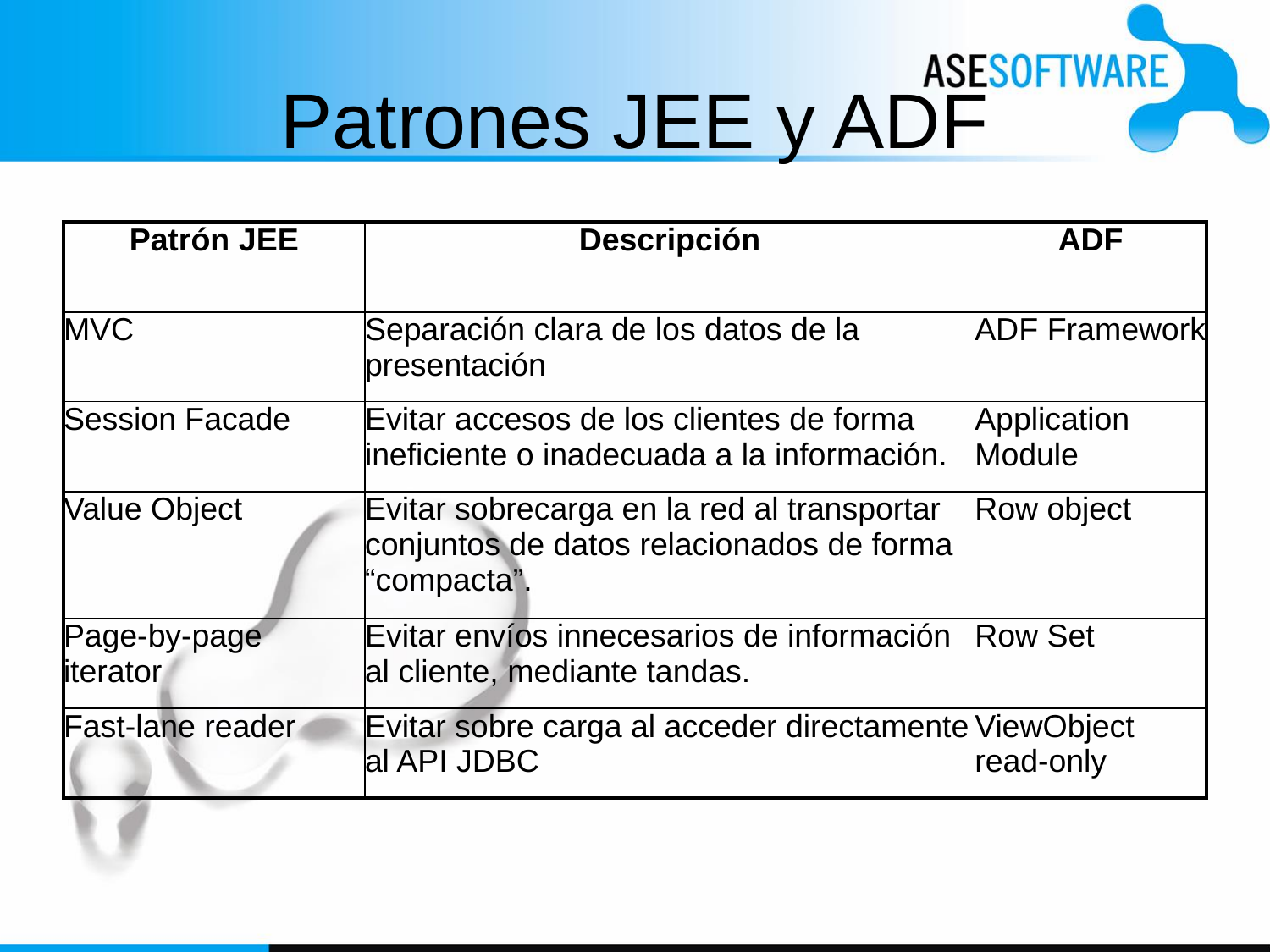

# Patrones JEE y ADF
| Patrón JEE | Descripción | ADF |
| --- | --- | --- |
| MVC | Separación clara de los datos de la presentación | ADF Framework |
| Session Facade | Evitar accesos de los clientes de forma ineficiente o inadecuada a la información. | Application Module |
| Value Object | Evitar sobrecarga en la red al transportar conjuntos de datos relacionados de forma “compacta”. | Row object |
| Page-by-page iterator | Evitar envíos innecesarios de información al cliente, mediante tandas. | Row Set |
| Fast-lane reader | Evitar sobre carga al acceder directamente al API JDBC | ViewObject read-only |